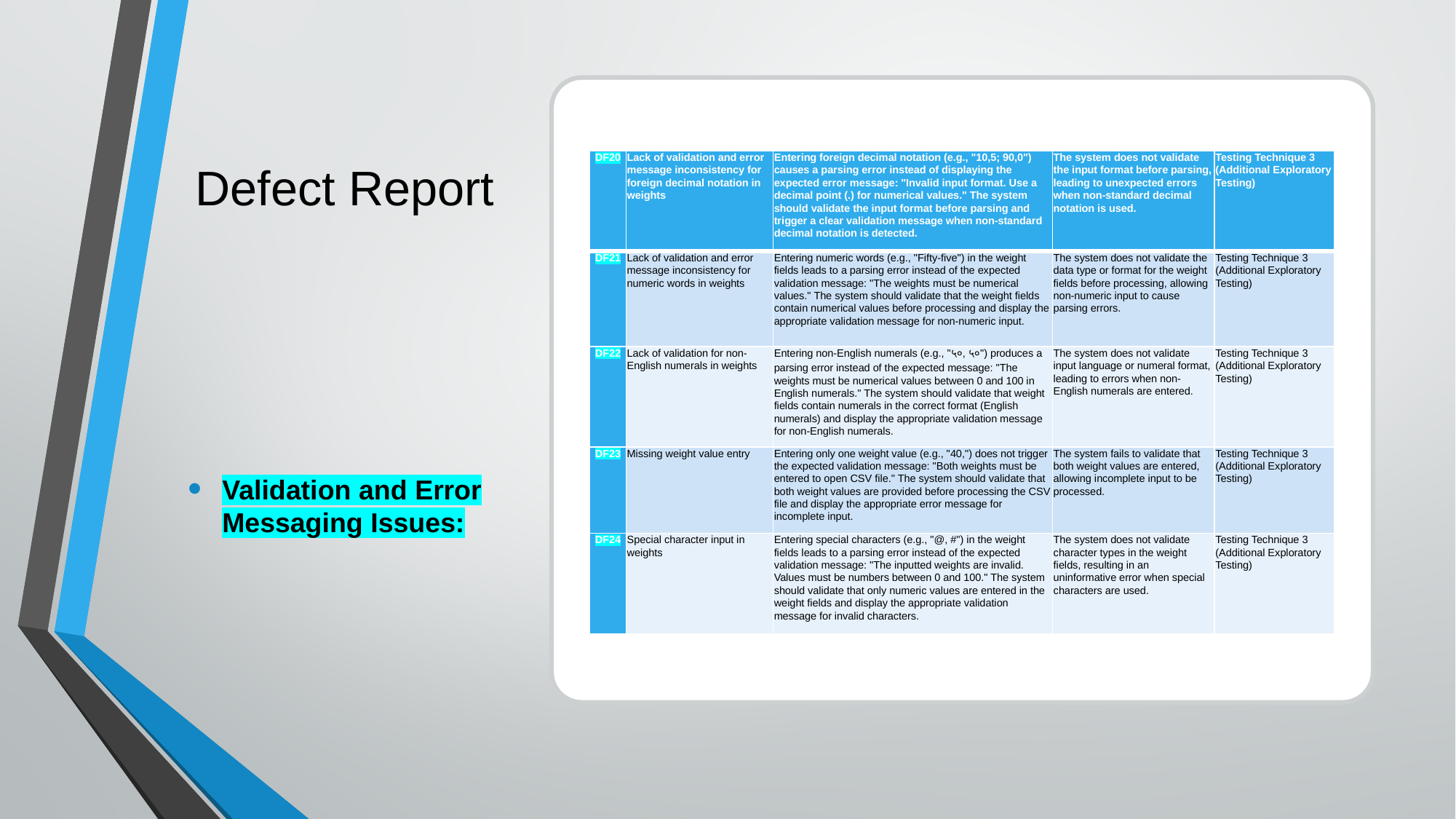

# Defect Report
| DF20 | Lack of validation and error message inconsistency for foreign decimal notation in weights | Entering foreign decimal notation (e.g., "10,5; 90,0") causes a parsing error instead of displaying the expected error message: "Invalid input format. Use a decimal point (.) for numerical values." The system should validate the input format before parsing and trigger a clear validation message when non-standard decimal notation is detected. | The system does not validate the input format before parsing, leading to unexpected errors when non-standard decimal notation is used. | Testing Technique 3 (Additional Exploratory Testing) |
| --- | --- | --- | --- | --- |
| DF21 | Lack of validation and error message inconsistency for numeric words in weights | Entering numeric words (e.g., "Fifty-five") in the weight fields leads to a parsing error instead of the expected validation message: "The weights must be numerical values." The system should validate that the weight fields contain numerical values before processing and display the appropriate validation message for non-numeric input. | The system does not validate the data type or format for the weight fields before processing, allowing non-numeric input to cause parsing errors. | Testing Technique 3 (Additional Exploratory Testing) |
| DF22 | Lack of validation for non-English numerals in weights | Entering non-English numerals (e.g., "५०, ५०") produces a parsing error instead of the expected message: "The weights must be numerical values between 0 and 100 in English numerals." The system should validate that weight fields contain numerals in the correct format (English numerals) and display the appropriate validation message for non-English numerals. | The system does not validate input language or numeral format, leading to errors when non-English numerals are entered. | Testing Technique 3 (Additional Exploratory Testing) |
| DF23 | Missing weight value entry | Entering only one weight value (e.g., "40,") does not trigger the expected validation message: "Both weights must be entered to open CSV file." The system should validate that both weight values are provided before processing the CSV file and display the appropriate error message for incomplete input. | The system fails to validate that both weight values are entered, allowing incomplete input to be processed. | Testing Technique 3 (Additional Exploratory Testing) |
| DF24 | Special character input in weights | Entering special characters (e.g., "@, #") in the weight fields leads to a parsing error instead of the expected validation message: "The inputted weights are invalid. Values must be numbers between 0 and 100." The system should validate that only numeric values are entered in the weight fields and display the appropriate validation message for invalid characters. | The system does not validate character types in the weight fields, resulting in an uninformative error when special characters are used. | Testing Technique 3 (Additional Exploratory Testing) |
Validation and Error Messaging Issues: